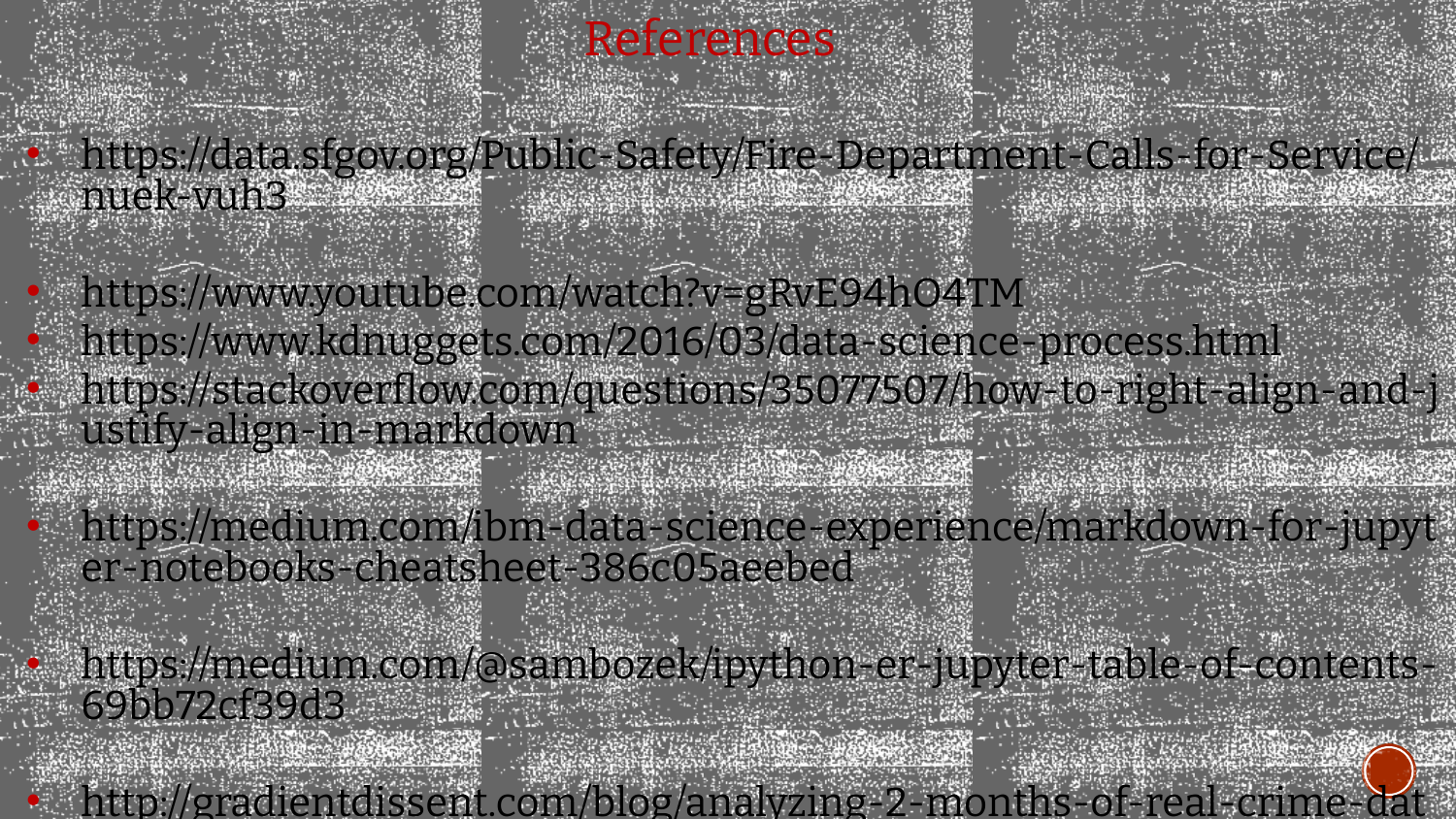

References
https://data.sfgov.org/Public-Safety/Fire-Department-Calls-for-Service/nuek-vuh3
https://www.youtube.com/watch?v=gRvE94hO4TM
https://www.kdnuggets.com/2016/03/data-science-process.html
https://stackoverflow.com/questions/35077507/how-to-right-align-and-justify-align-in-markdown
https://medium.com/ibm-data-science-experience/markdown-for-jupyter-notebooks-cheatsheet-386c05aeebed
https://medium.com/@sambozek/ipython-er-jupyter-table-of-contents-69bb72cf39d3
http://gradientdissent.com/blog/analyzing-2-months-of-real-crime-data-from-san-francisco-and-seattle.html#.W_3u1vZFxPY
https://www.statisticssolutions.com/assumptions-of-multiple-linear-regression/